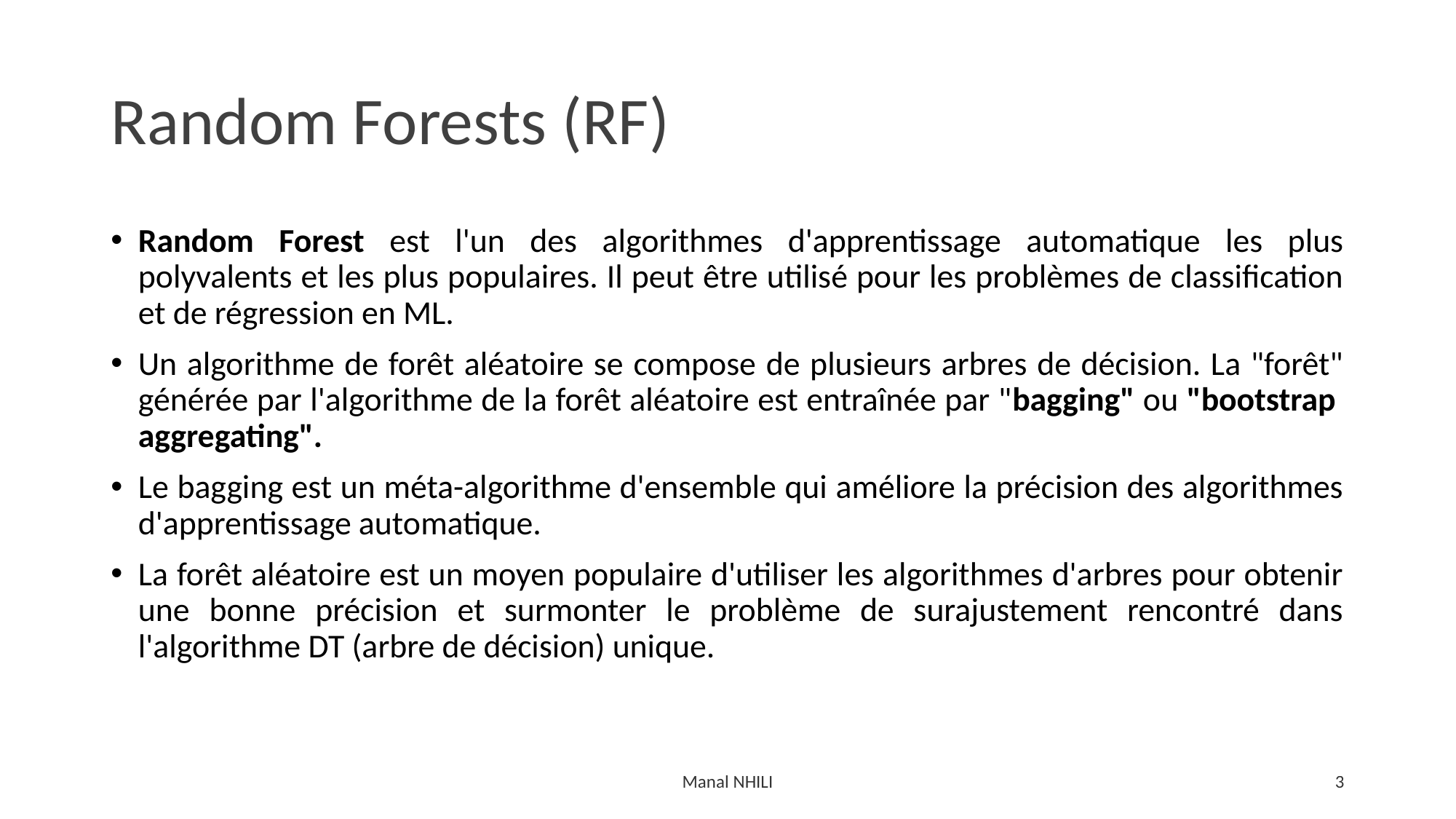

# Random Forests (RF)
Random Forest est l'un des algorithmes d'apprentissage automatique les plus polyvalents et les plus populaires. Il peut être utilisé pour les problèmes de classification et de régression en ML.
Un algorithme de forêt aléatoire se compose de plusieurs arbres de décision. La "forêt" générée par l'algorithme de la forêt aléatoire est entraînée par "bagging" ou "bootstrap  aggregating".
Le bagging est un méta-algorithme d'ensemble qui améliore la précision des algorithmes d'apprentissage automatique.
La forêt aléatoire est un moyen populaire d'utiliser les algorithmes d'arbres pour obtenir une bonne précision et surmonter le problème de surajustement rencontré dans l'algorithme DT (arbre de décision) unique.

Manal NHILI
3